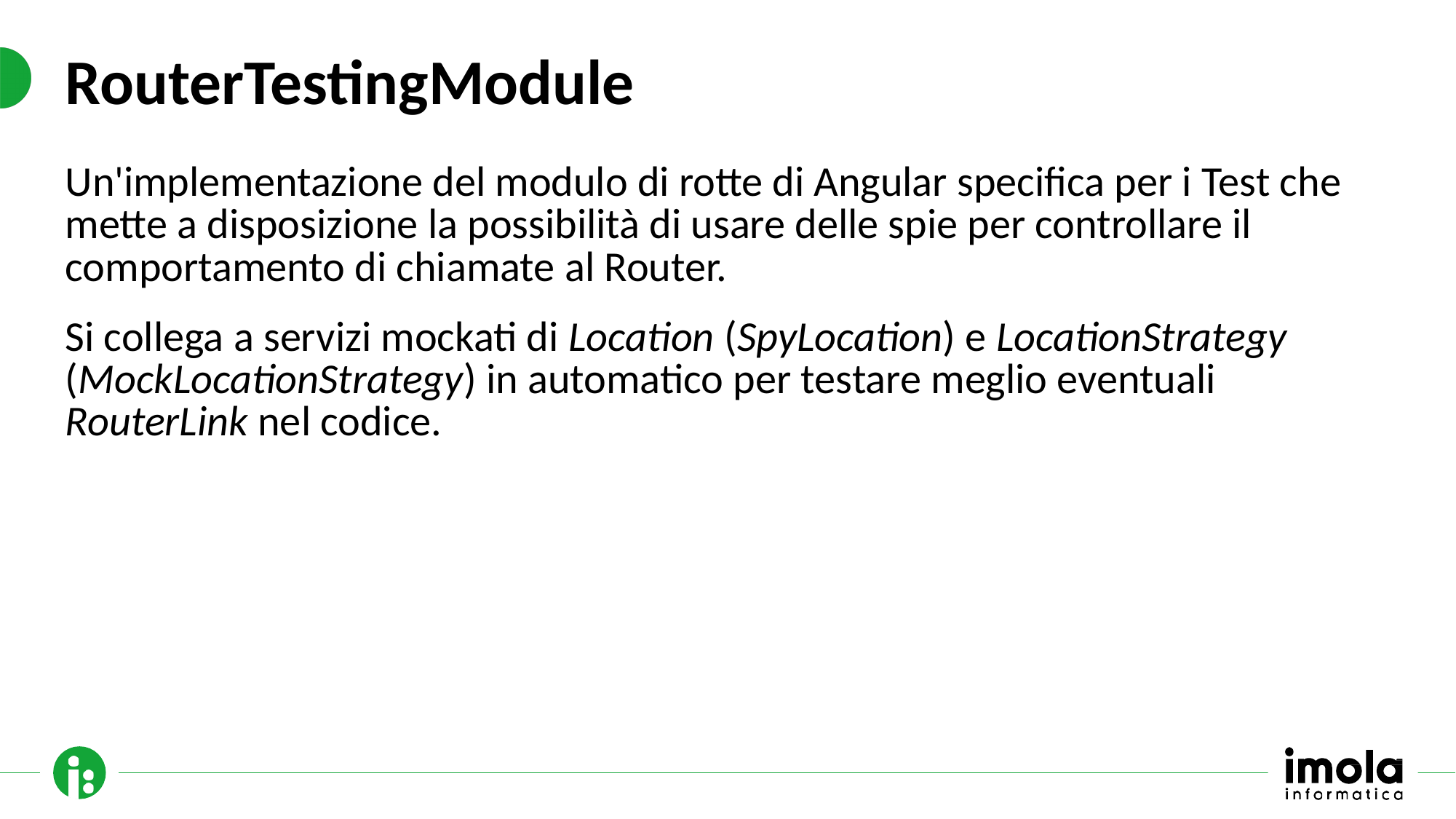

# RouterTestingModule
Un'implementazione del modulo di rotte di Angular specifica per i Test che mette a disposizione la possibilità di usare delle spie per controllare il comportamento di chiamate al Router.
Si collega a servizi mockati di Location (SpyLocation) e LocationStrategy (MockLocationStrategy) in automatico per testare meglio eventuali RouterLink nel codice.